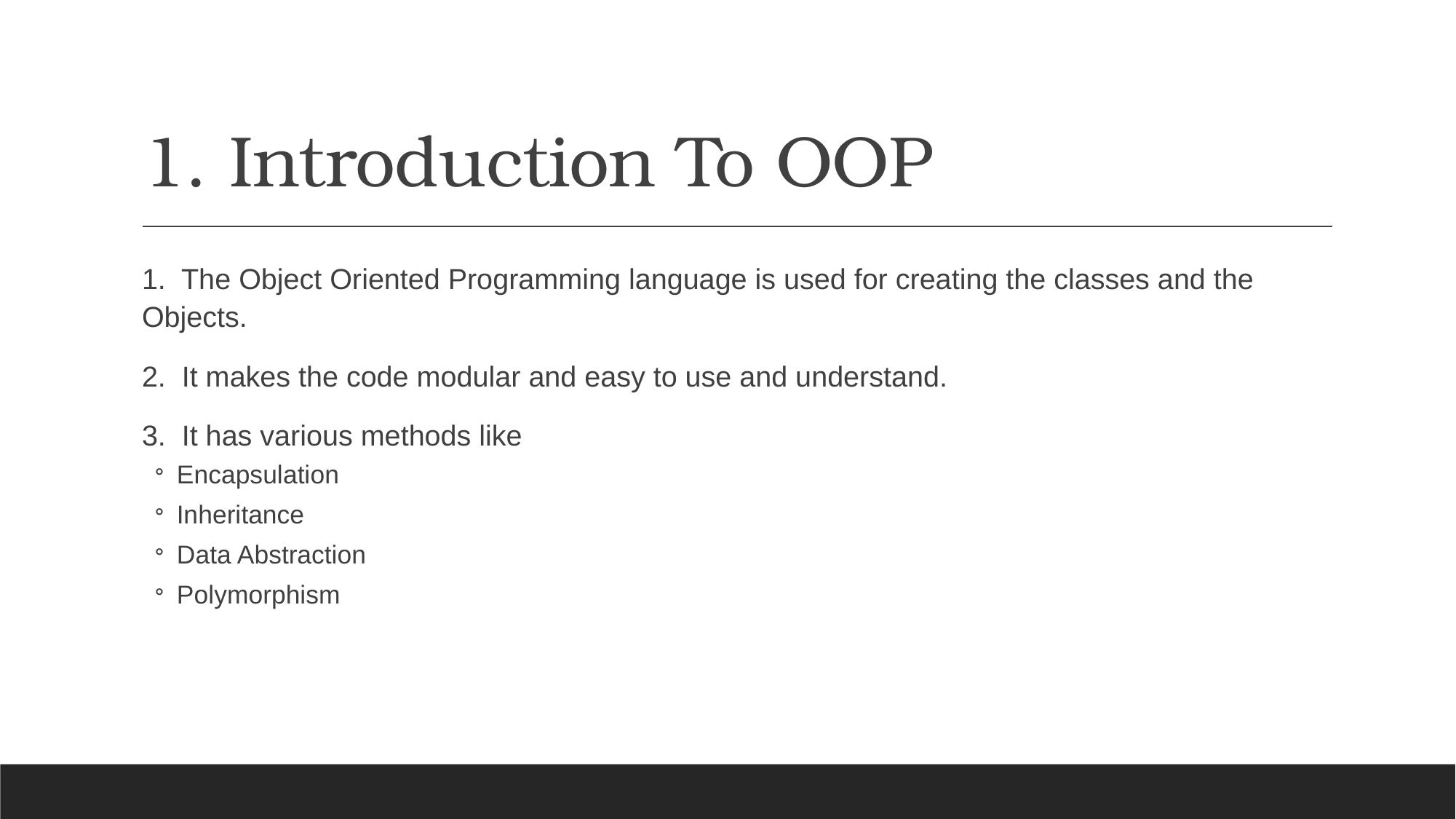

# 1. Introduction To OOP
1.  The Object Oriented Programming language is used for creating the classes and the Objects.
2.  It makes the code modular and easy to use and understand.
3.  It has various methods like
Encapsulation
Inheritance
Data Abstraction
Polymorphism